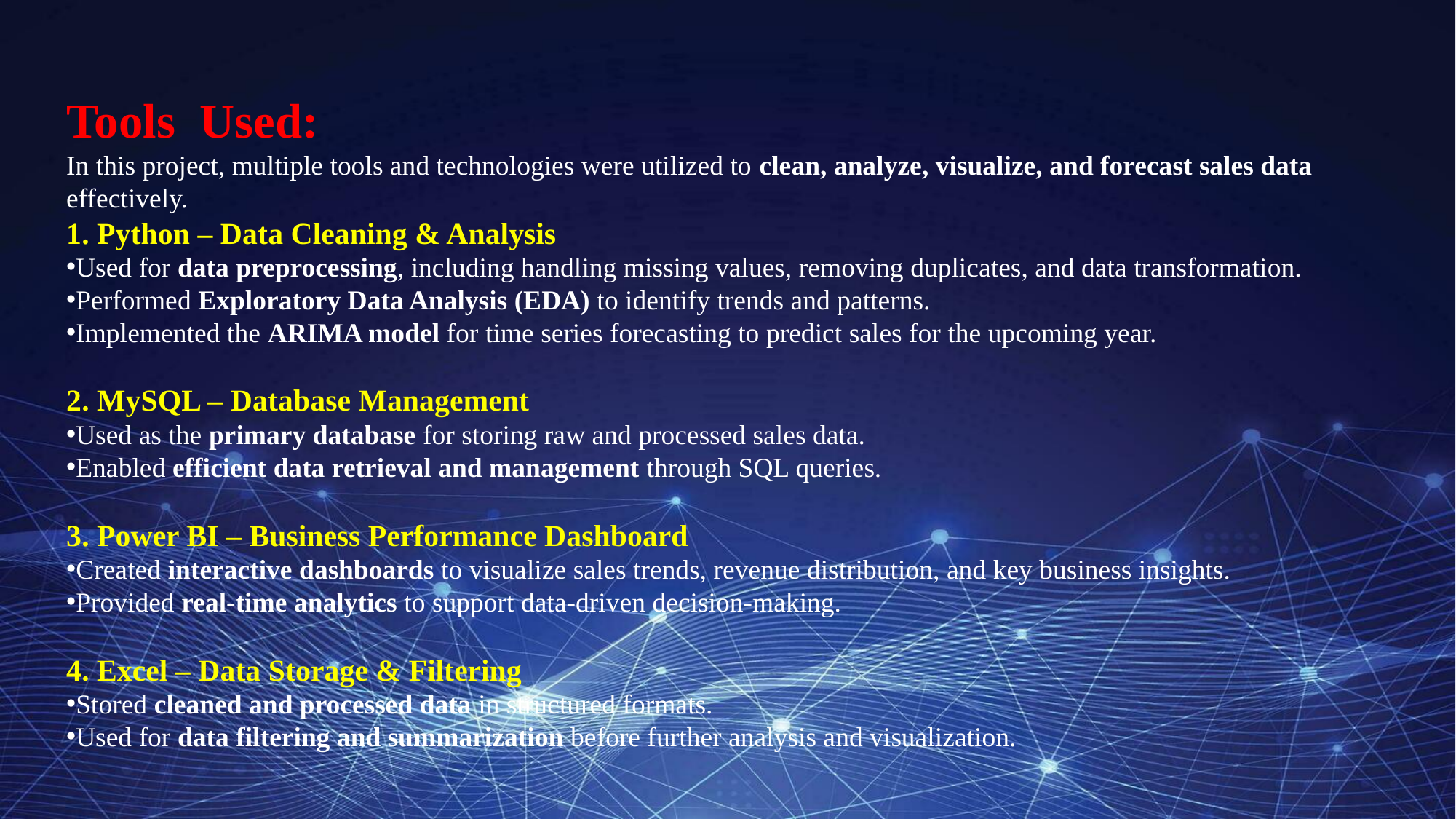

Tools  Used:
In this project, multiple tools and technologies were utilized to clean, analyze, visualize, and forecast sales data effectively.
1. Python – Data Cleaning & Analysis
Used for data preprocessing, including handling missing values, removing duplicates, and data transformation.
Performed Exploratory Data Analysis (EDA) to identify trends and patterns.
Implemented the ARIMA model for time series forecasting to predict sales for the upcoming year.

2. MySQL – Database Management
Used as the primary database for storing raw and processed sales data.
Enabled efficient data retrieval and management through SQL queries.

3. Power BI – Business Performance Dashboard
Created interactive dashboards to visualize sales trends, revenue distribution, and key business insights.
Provided real-time analytics to support data-driven decision-making.

4. Excel – Data Storage & Filtering
Stored cleaned and processed data in structured formats.
Used for data filtering and summarization before further analysis and visualization.